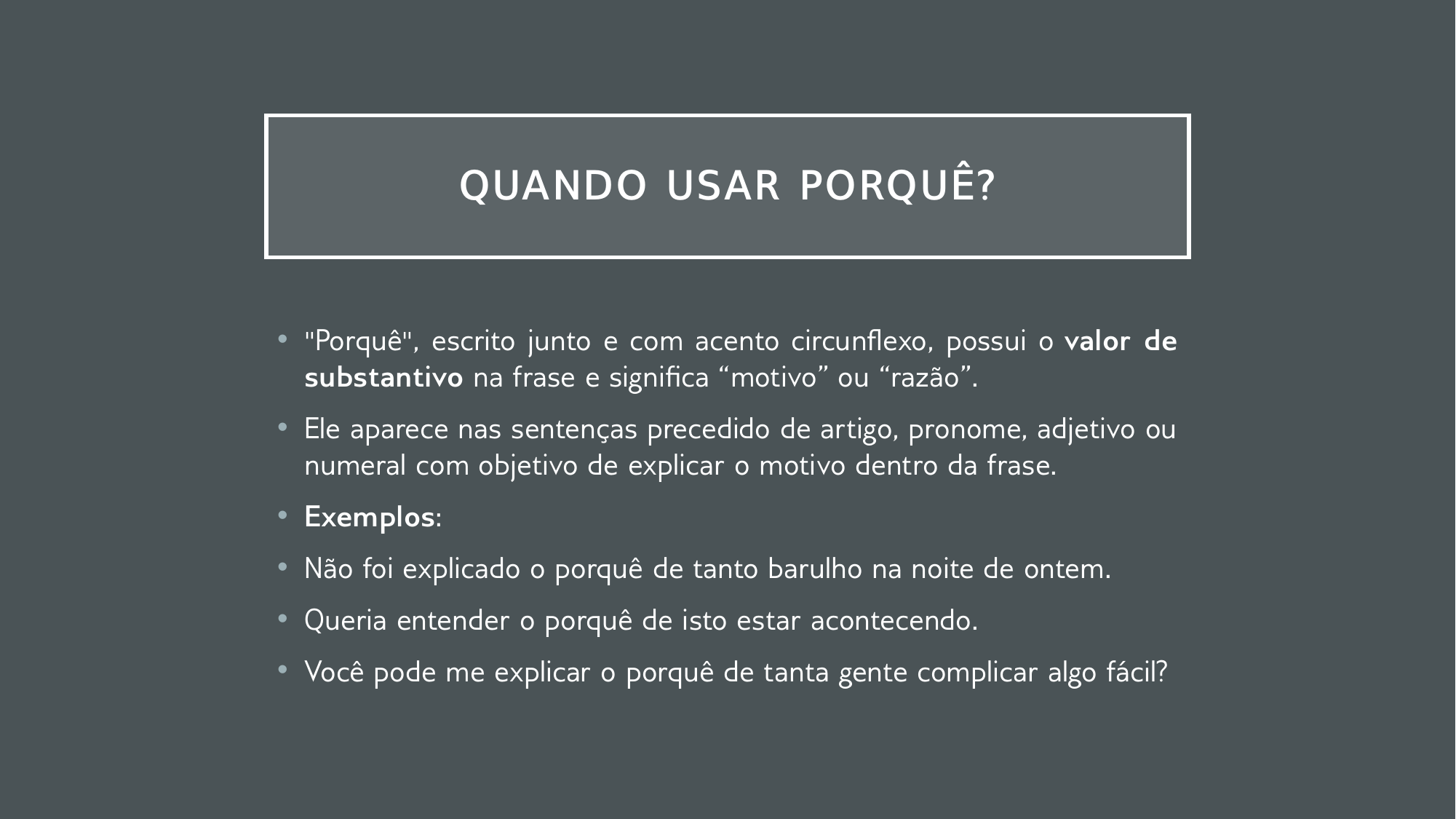

# Quando usar Porquê?
"Porquê", escrito junto e com acento circunflexo, possui o valor de substantivo na frase e significa “motivo” ou “razão”.
Ele aparece nas sentenças precedido de artigo, pronome, adjetivo ou numeral com objetivo de explicar o motivo dentro da frase.
Exemplos:
Não foi explicado o porquê de tanto barulho na noite de ontem.
Queria entender o porquê de isto estar acontecendo.
Você pode me explicar o porquê de tanta gente complicar algo fácil?